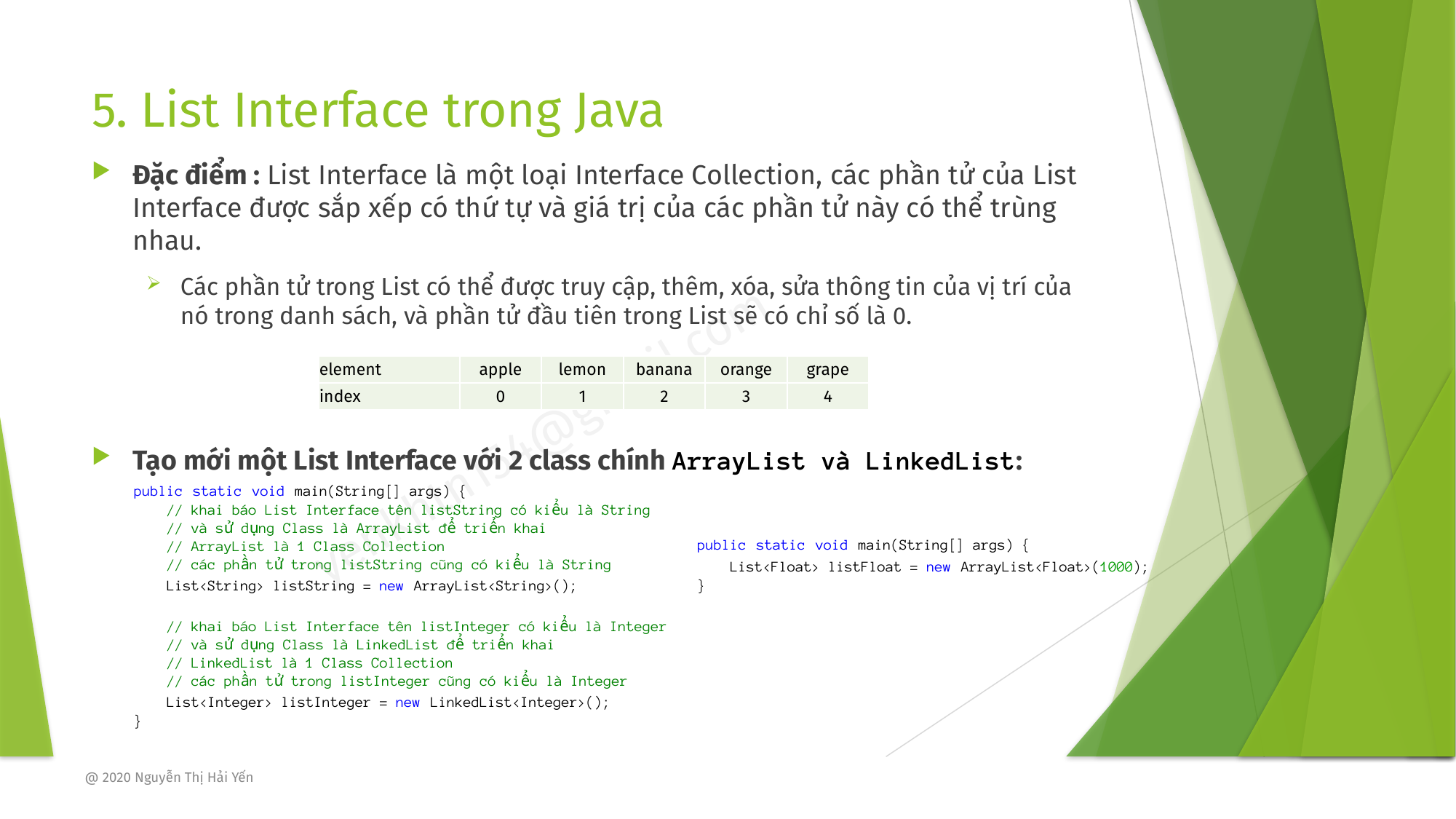

# 5. List Interface trong Java
Đặc điểm : List Interface là một loại Interface Collection, các phần tử của List Interface được sắp xếp có thứ tự và giá trị của các phần tử này có thể trùng nhau.
Các phần tử trong List có thể được truy cập, thêm, xóa, sửa thông tin của vị trí của nó trong danh sách, và phần tử đầu tiên trong List sẽ có chỉ số là 0.

Tạo mới một List Interface với 2 class chính ArrayList và LinkedList:

| element | apple | lemon | banana | orange | grape |
| --- | --- | --- | --- | --- | --- |
| index | 0 | 1 | 2 | 3 | 4 |
public static void main(String[] args) {
    // khai báo List Interface tên listString có kiểu là String
    // và sử dụng Class là ArrayList để triển khai
    // ArrayList là 1 Class Collection
    // các phần tử trong listString cũng có kiểu là String
    List<String> listString = new ArrayList<String>();

    // khai báo List Interface tên listInteger có kiểu là Integer
    // và sử dụng Class là LinkedList để triển khai
    // LinkedList là 1 Class Collection
    // các phần tử trong listInteger cũng có kiểu là Integer
    List<Integer> listInteger = new LinkedList<Integer>();
}
public static void main(String[] args) {
    List<Float> listFloat = new ArrayList<Float>(1000);
}
@ 2020 Nguyễn Thị Hải Yến